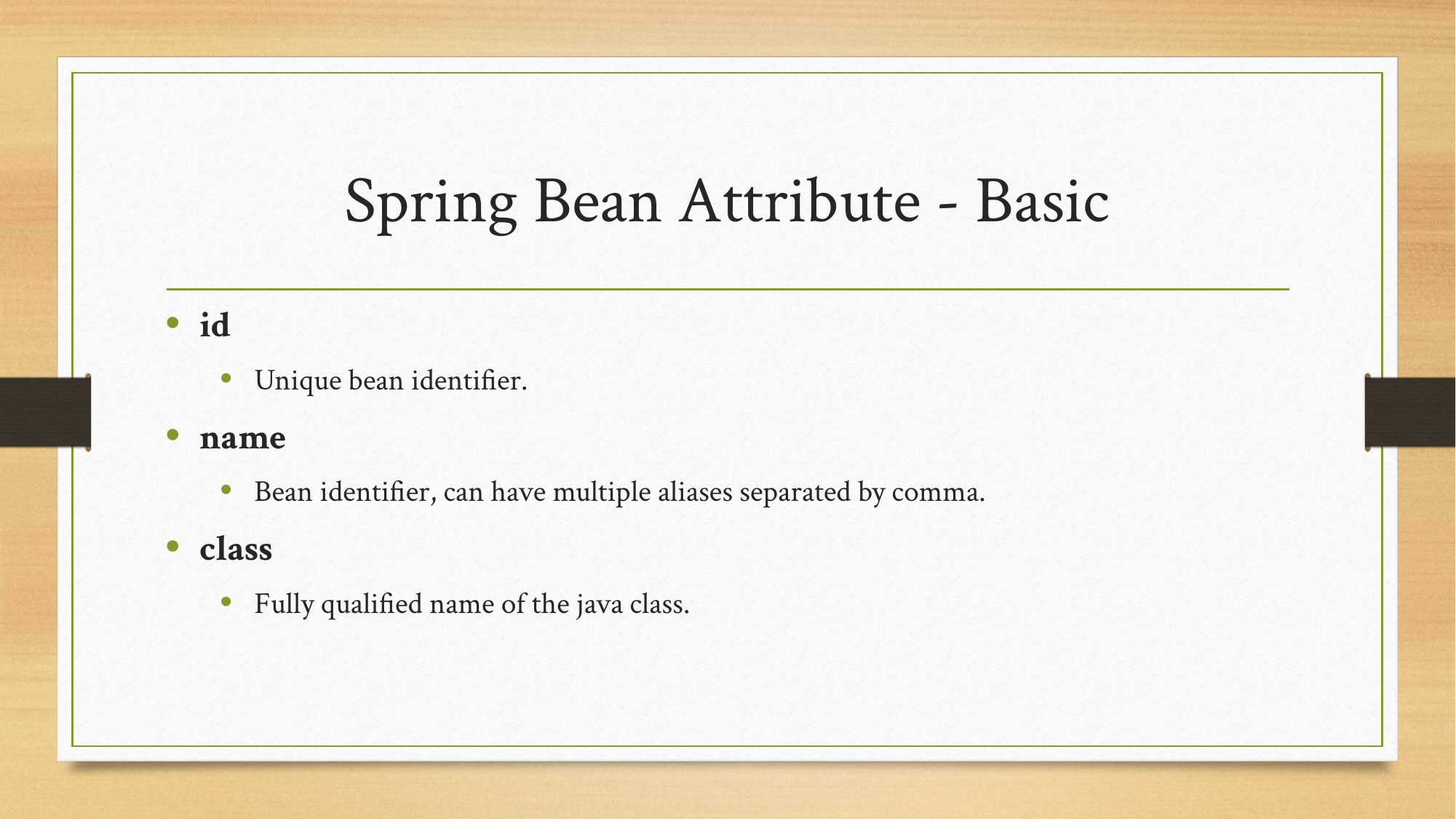

# Spring Bean Attribute - Basic
id
Unique bean identifier.
name
Bean identifier, can have multiple aliases separated by comma.
class
Fully qualified name of the java class.